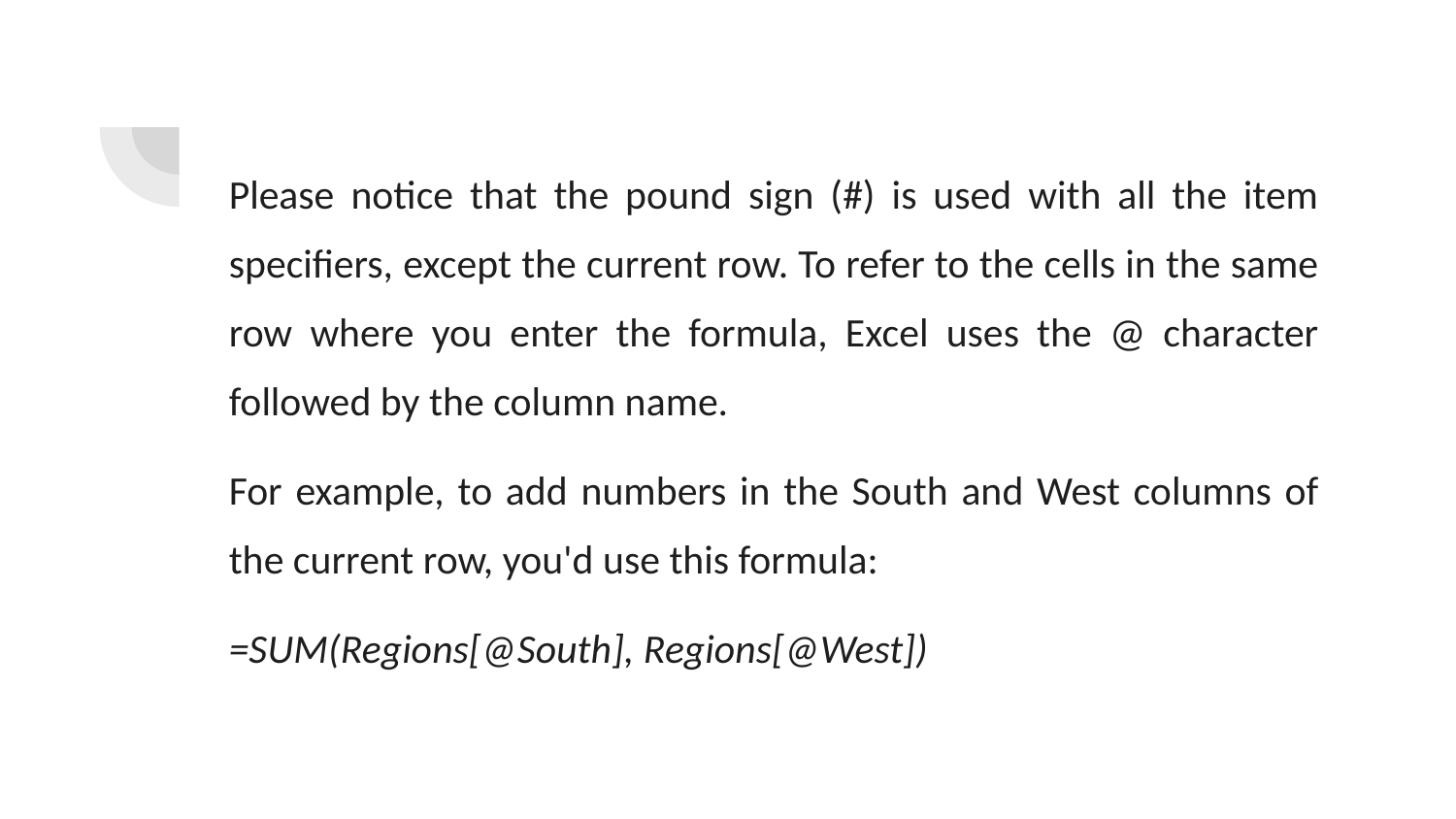

Please notice that the pound sign (#) is used with all the item specifiers, except the current row. To refer to the cells in the same row where you enter the formula, Excel uses the @ character followed by the column name.
For example, to add numbers in the South and West columns of the current row, you'd use this formula:
=SUM(Regions[@South], Regions[@West])